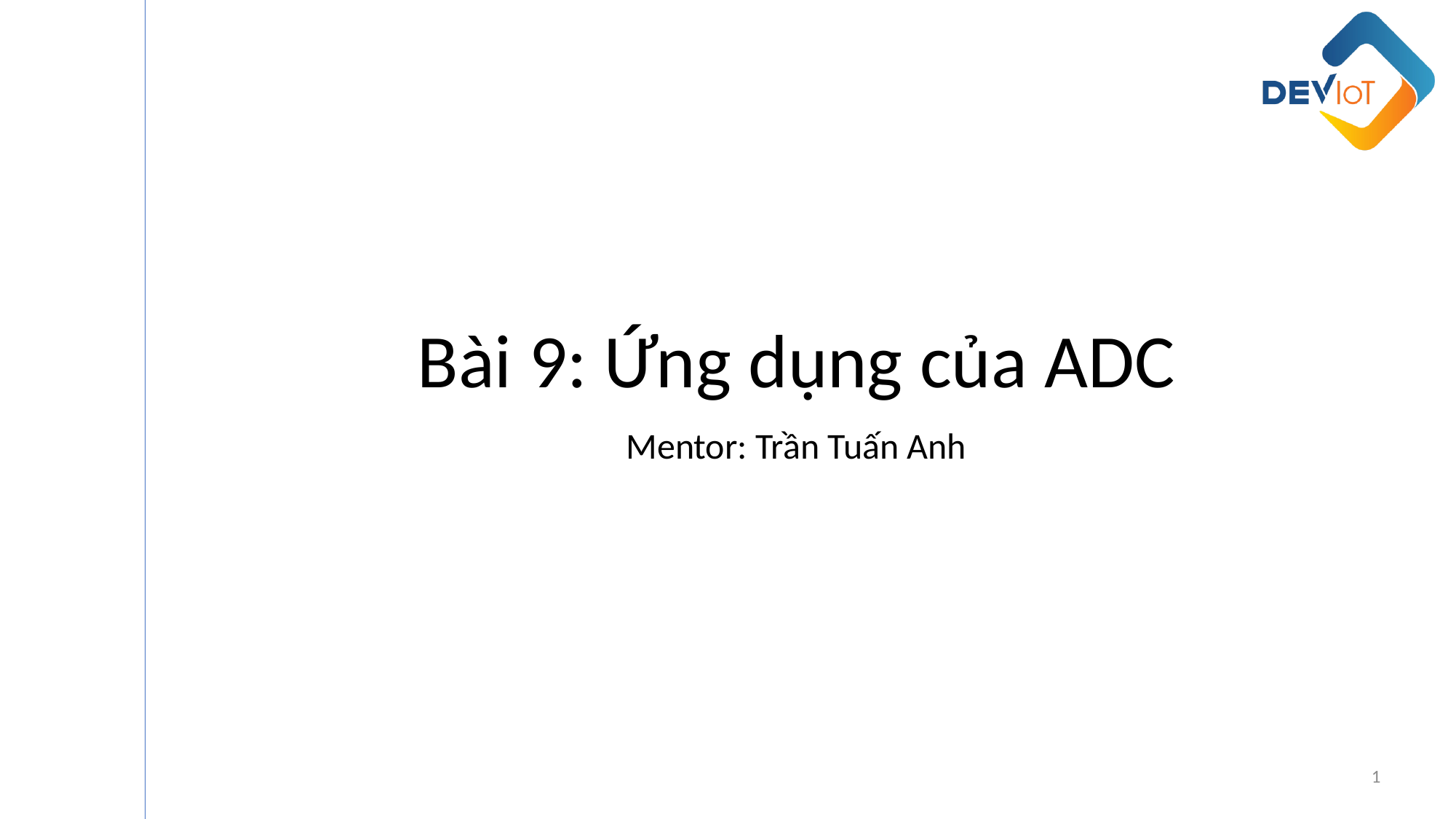

# Bài 9: Ứng dụng của ADC
Mentor: Trần Tuấn Anh
1